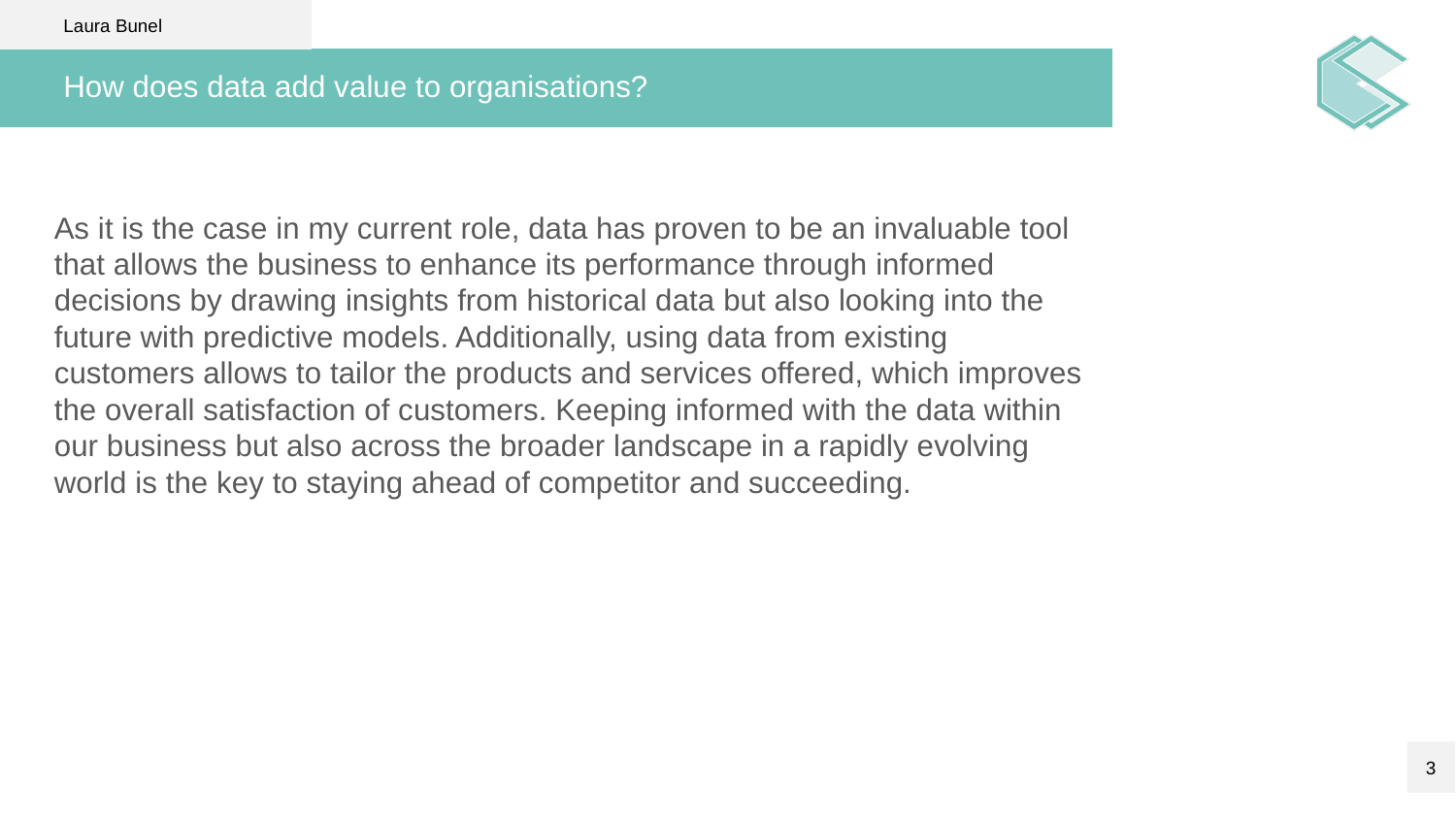

Laura Bunel

# How does data add value to organisations?

As it is the case in my current role, data has proven to be an invaluable tool that allows the business to enhance its performance through informed decisions by drawing insights from historical data but also looking into the future with predictive models. Additionally, using data from existing customers allows to tailor the products and services offered, which improves the overall satisfaction of customers. Keeping informed with the data within our business but also across the broader landscape in a rapidly evolving world is the key to staying ahead of competitor and succeeding.